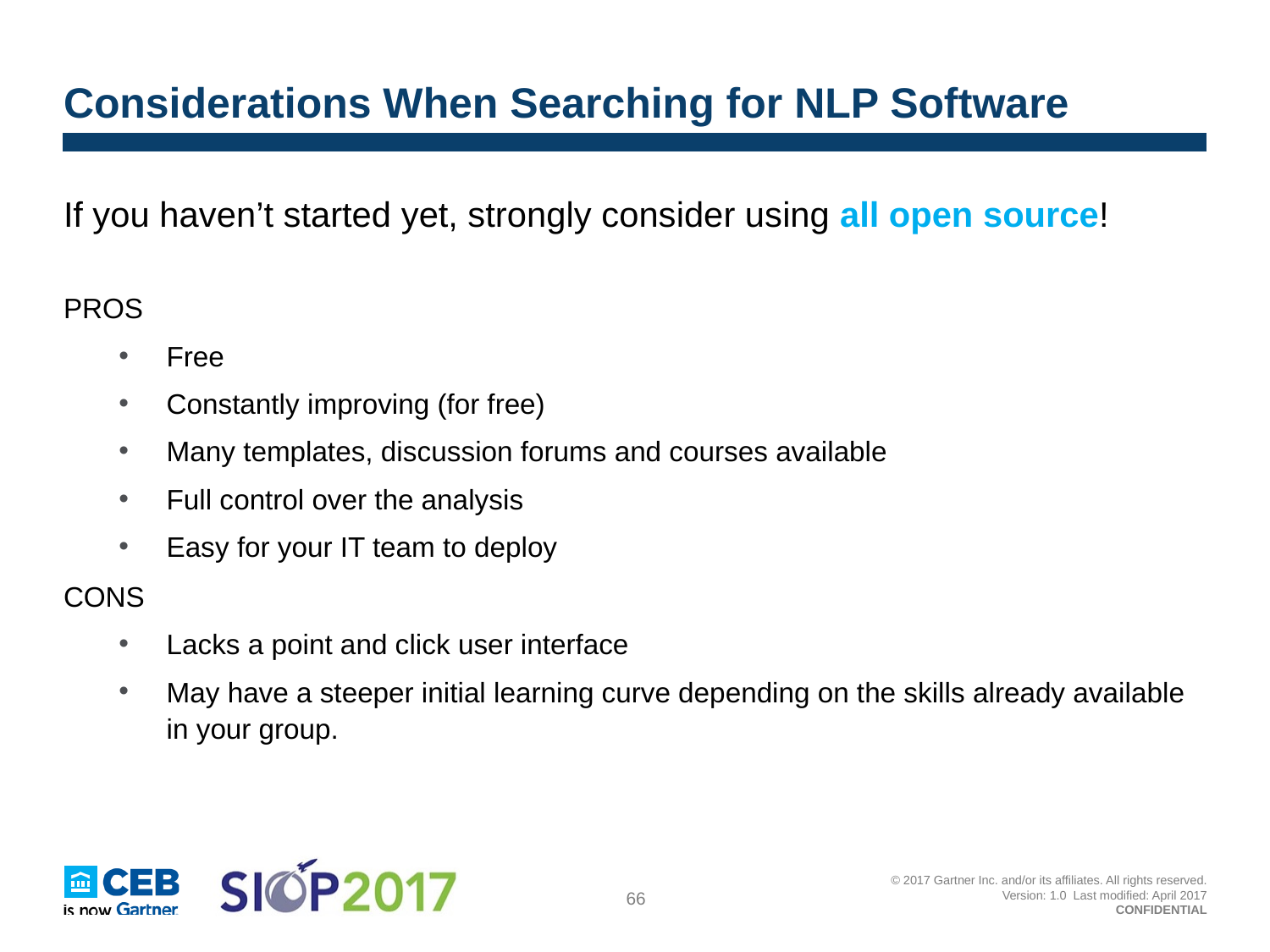

# Considerations When Searching for NLP Software
If you haven’t started yet, strongly consider using all open source!

PROS
Free
Constantly improving (for free)
Many templates, discussion forums and courses available
Full control over the analysis
Easy for your IT team to deploy
CONS
Lacks a point and click user interface
May have a steeper initial learning curve depending on the skills already available in your group.